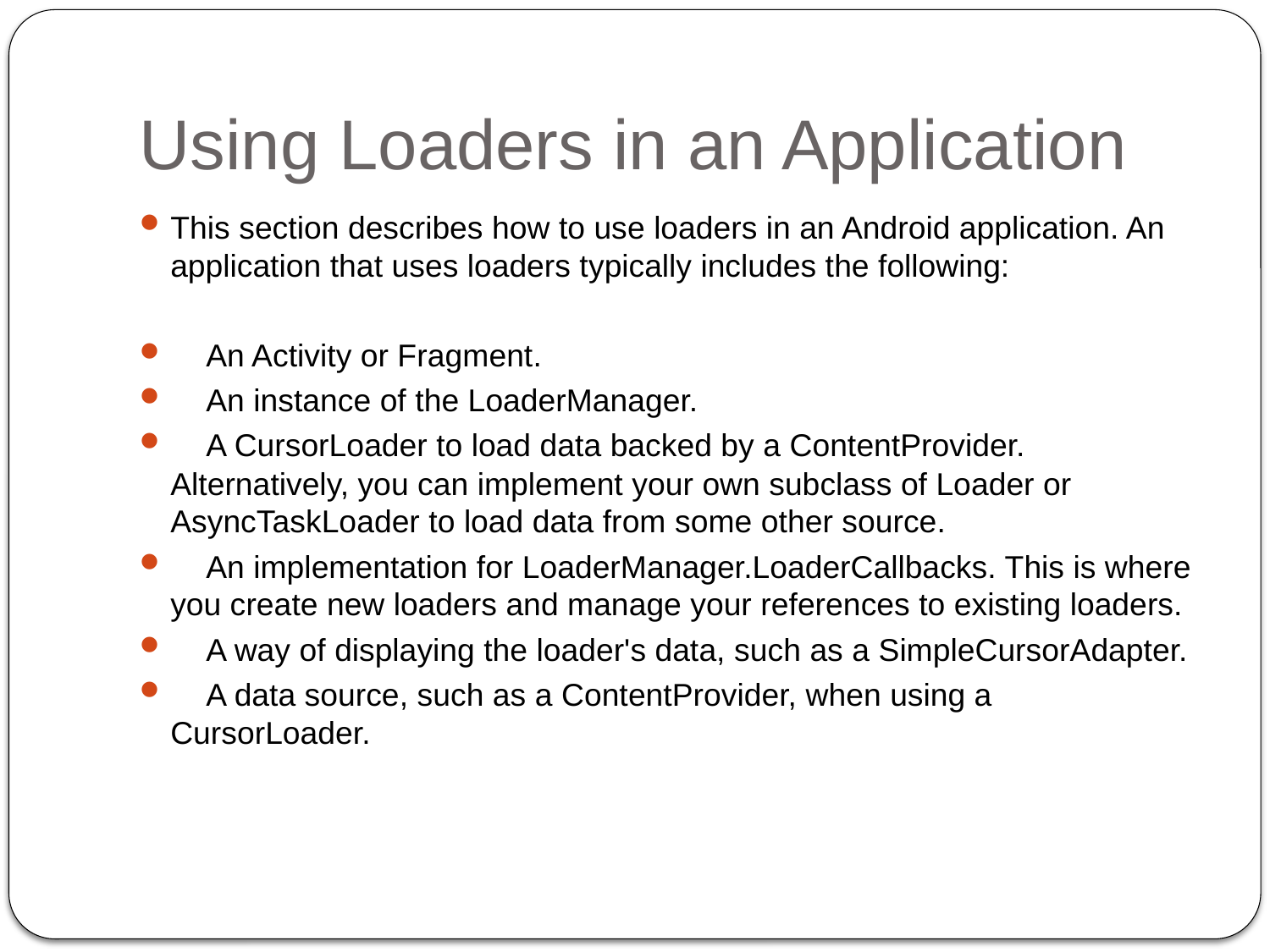

# Using Loaders in an Application
This section describes how to use loaders in an Android application. An application that uses loaders typically includes the following:

    An Activity or Fragment.
    An instance of the LoaderManager.
    A CursorLoader to load data backed by a ContentProvider. Alternatively, you can implement your own subclass of Loader or AsyncTaskLoader to load data from some other source.
    An implementation for LoaderManager.LoaderCallbacks. This is where you create new loaders and manage your references to existing loaders.
    A way of displaying the loader's data, such as a SimpleCursorAdapter.
    A data source, such as a ContentProvider, when using a CursorLoader.